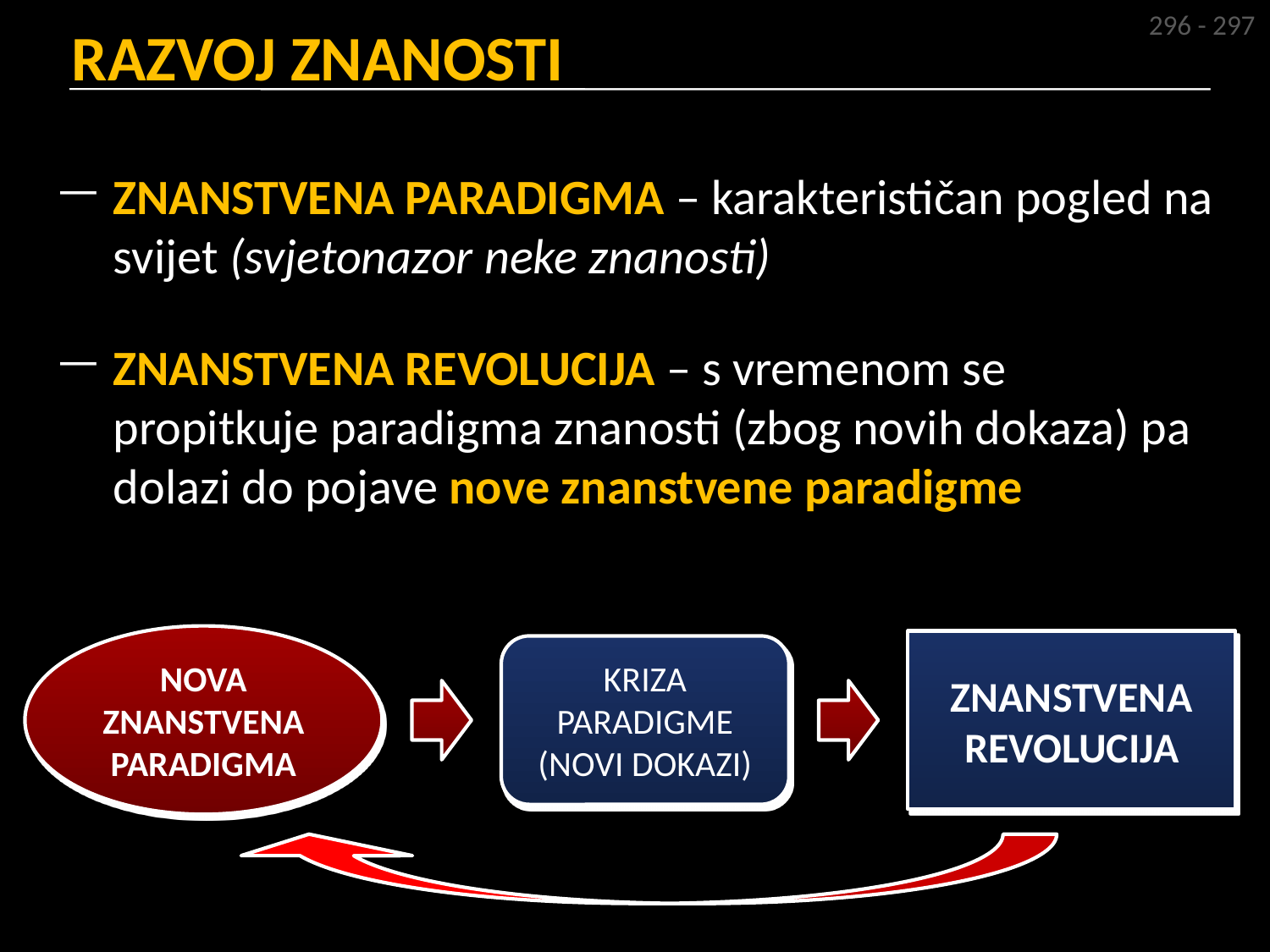

296 - 297
# RAZVOJ ZNANOSTI
ZNANSTVENA PARADIGMA – karakterističan pogled na svijet (svjetonazor neke znanosti)
ZNANSTVENA REVOLUCIJA – s vremenom se propitkuje paradigma znanosti (zbog novih dokaza) pa dolazi do pojave nove znanstvene paradigme
NOVA ZNANSTVENA PARADIGMA
ZNANSTVENA REVOLUCIJA
KRIZA PARADIGME
(NOVI DOKAZI)